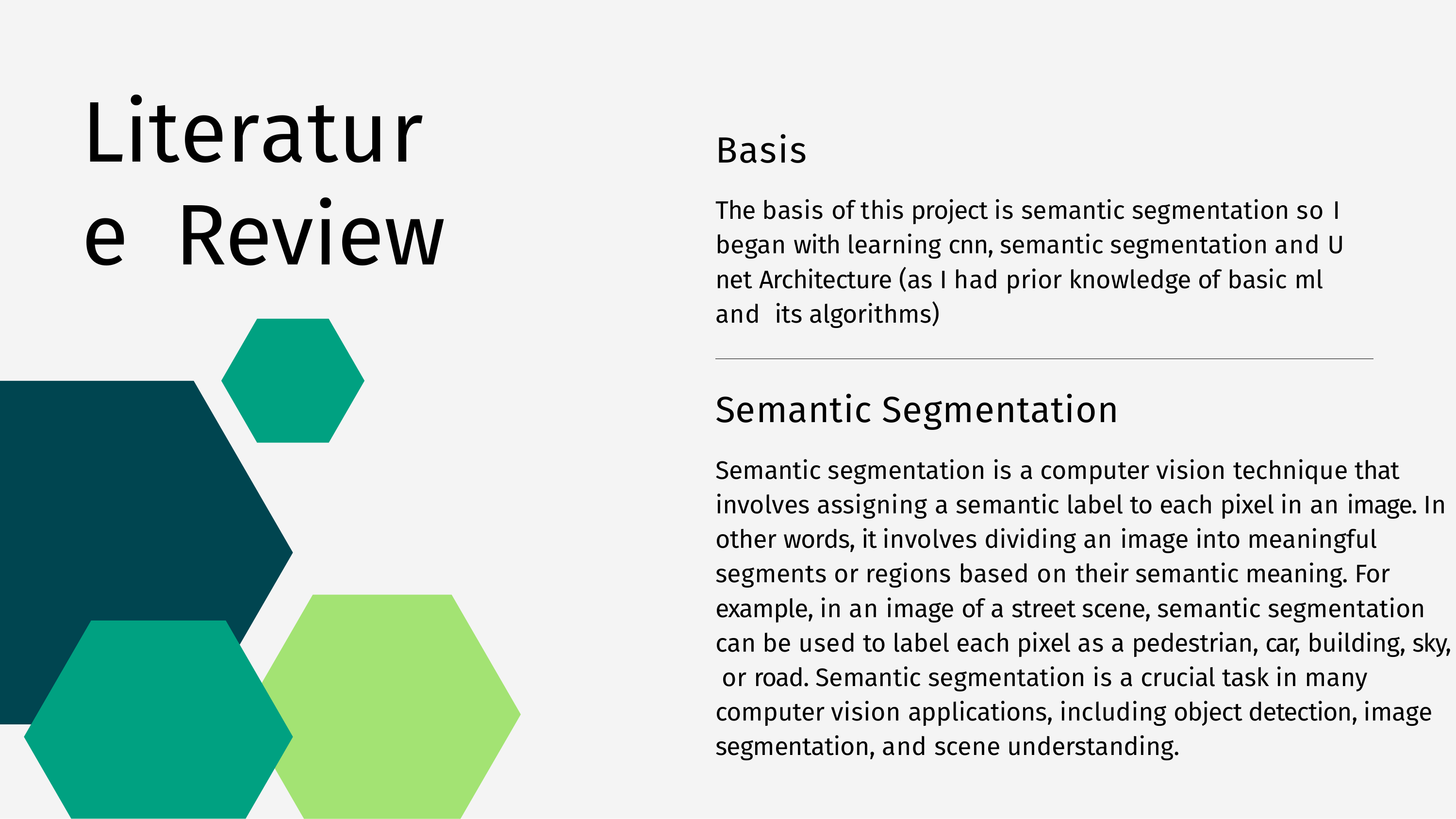

# Literature  Review
Basis
The basis of this project is semantic segmentation so I  began with learning cnn, semantic segmentation and U  net Architecture (as I had prior knowledge of basic ml and  its algorithms)

Semantic Segmentation
Semantic segmentation is a computer vision technique that  involves assigning a semantic label to each pixel in an image. In  other words, it involves dividing an image into meaningful  segments or regions based on their semantic meaning. For  example, in an image of a street scene, semantic segmentation  can be used to label each pixel as a pedestrian, car, building, sky,  or road. Semantic segmentation is a crucial task in many  computer vision applications, including object detection, image  segmentation, and scene understanding.